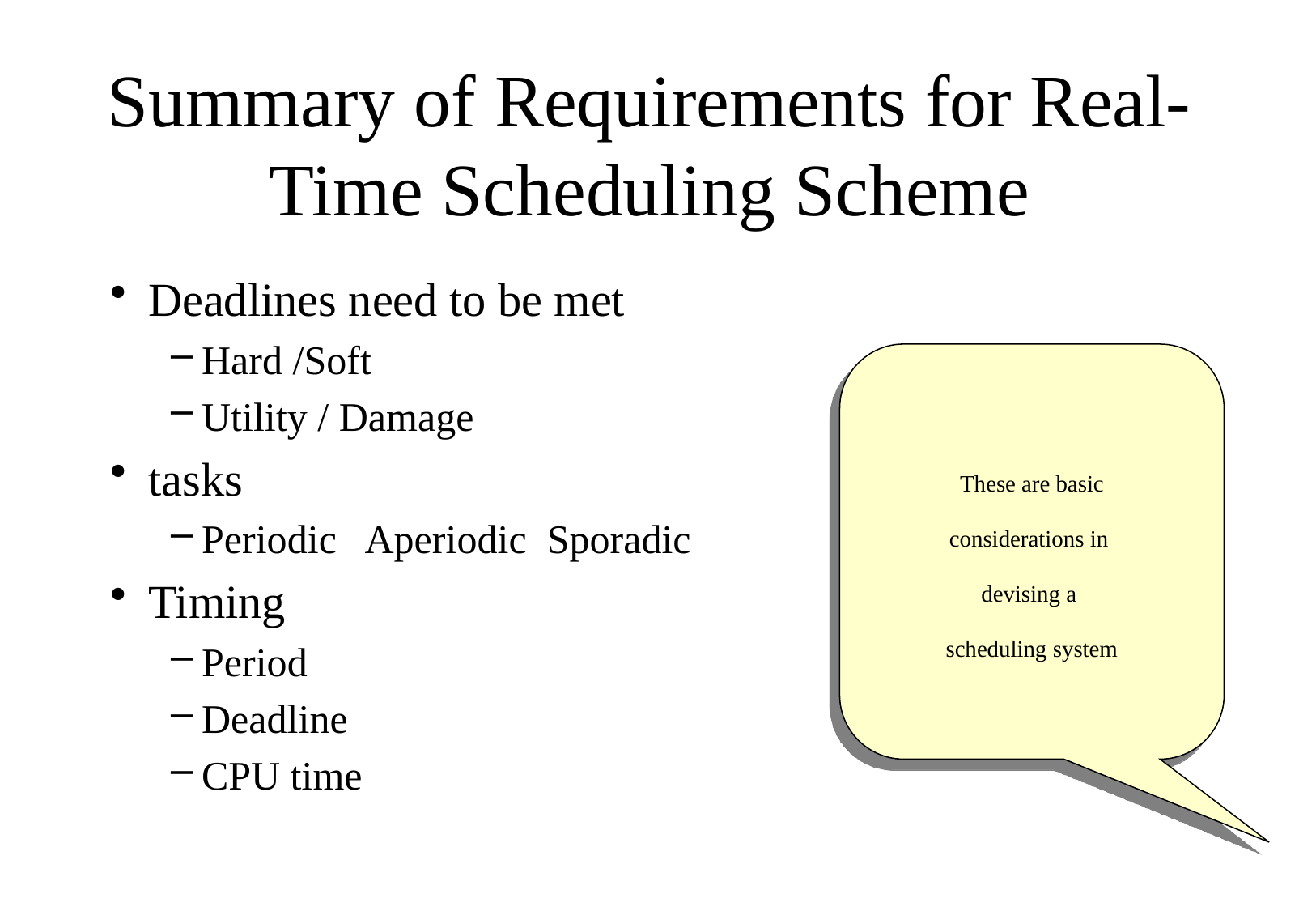

# Summary of Requirements for Real-Time Scheduling Scheme
Deadlines need to be met
Hard /Soft
Utility / Damage
tasks
Periodic   Aperiodic  Sporadic
Timing
Period
Deadline
CPU time
These are basic
considerations in
devising a
scheduling system